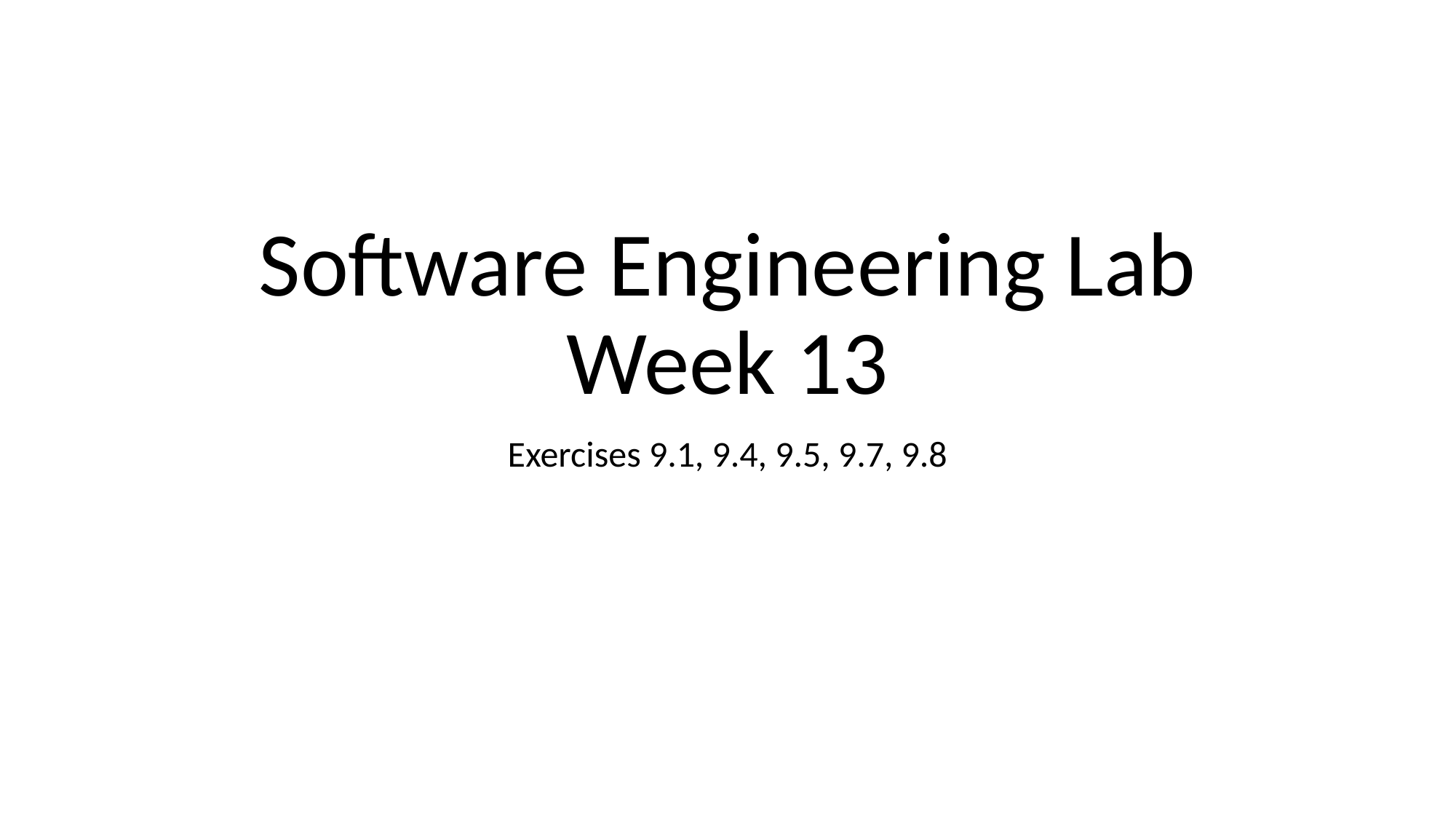

# Software Engineering Lab Week 13
Exercises 9.1, 9.4, 9.5, 9.7, 9.8